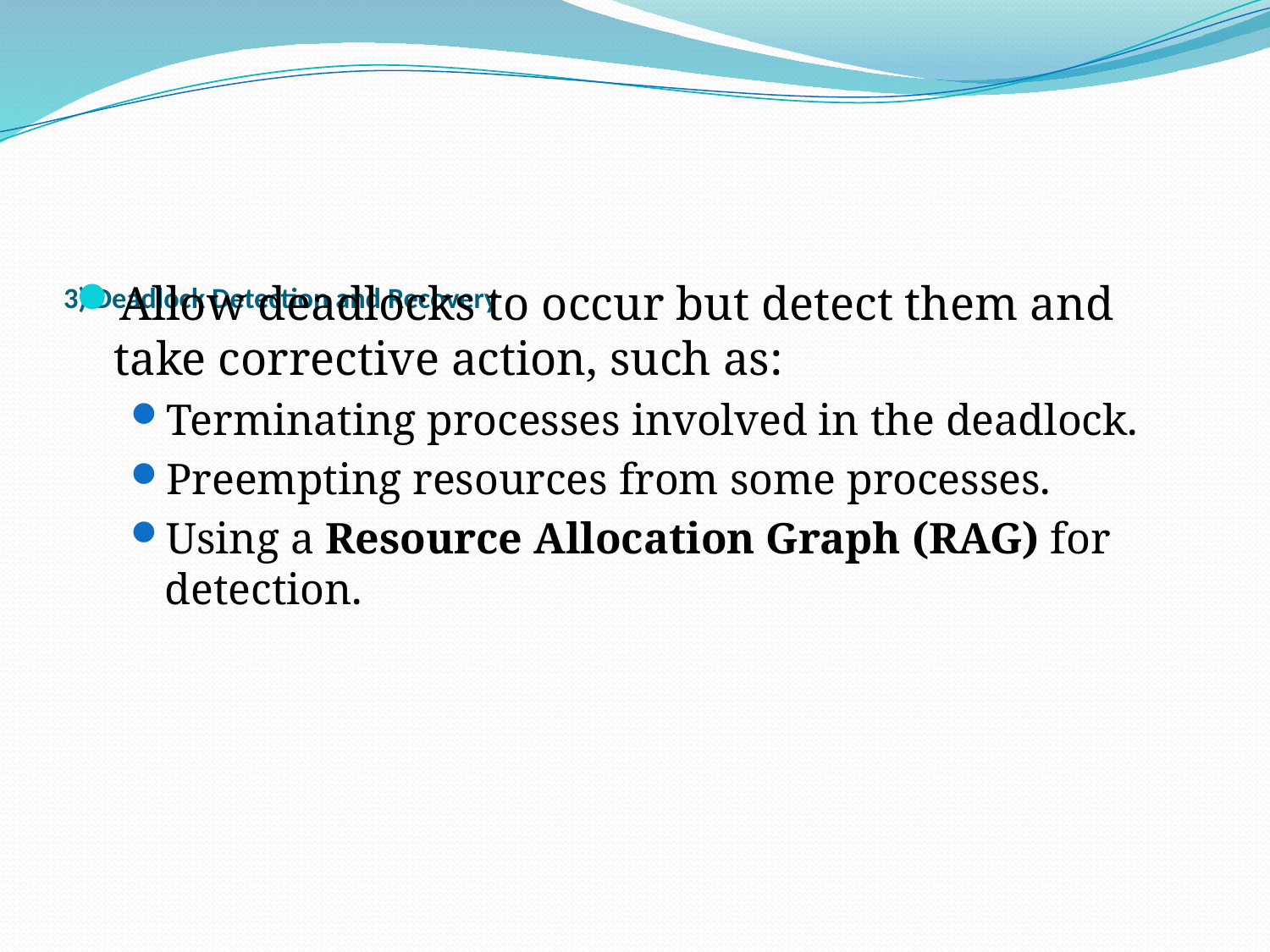

# 3) Deadlock Detection and Recovery
Allow deadlocks to occur but detect them and take corrective action, such as:
Terminating processes involved in the deadlock.
Preempting resources from some processes.
Using a Resource Allocation Graph (RAG) for detection.